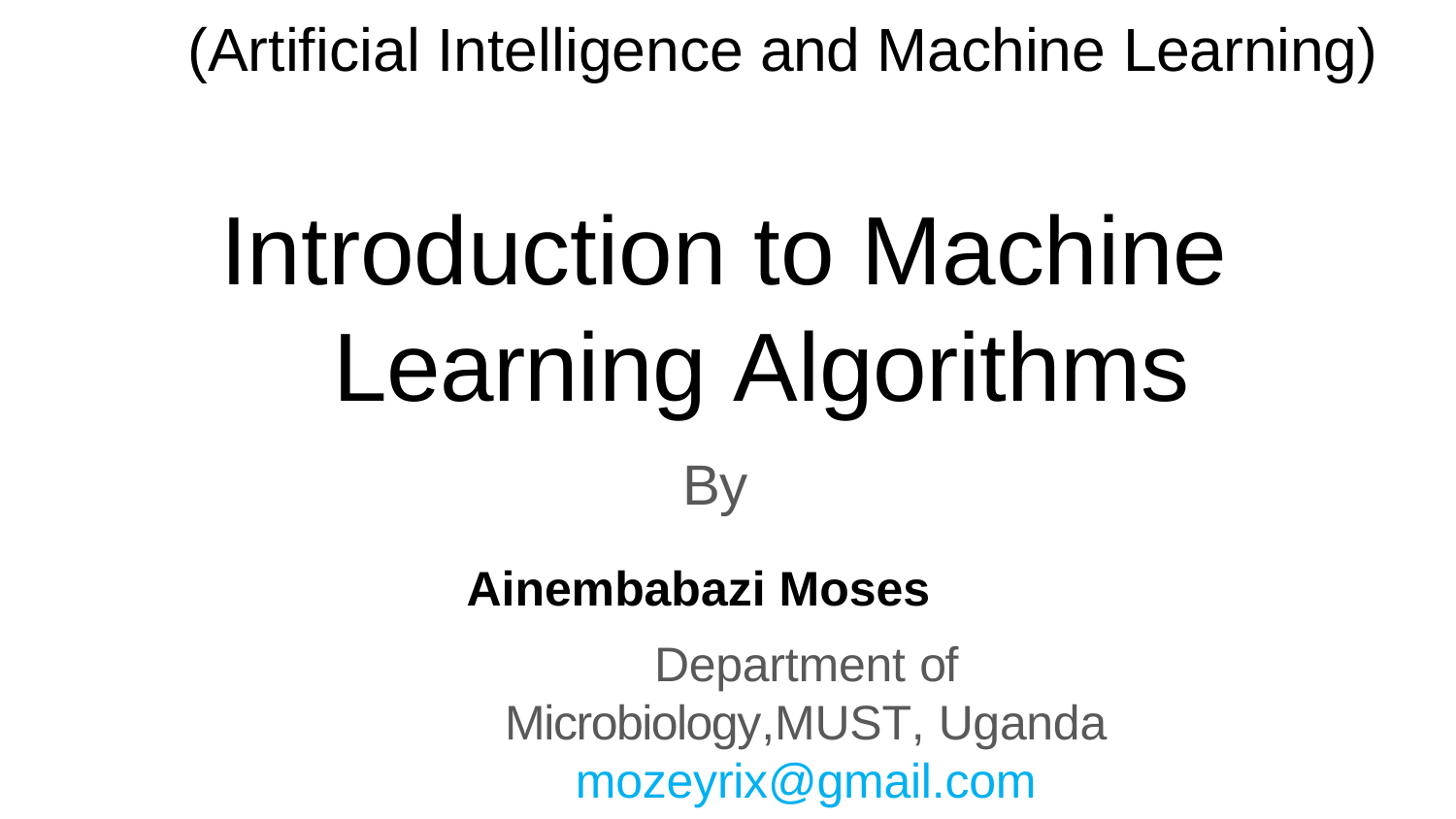

# (Artificial Intelligence and Machine Learning)
Introduction to Machine Learning Algorithms
By
Ainembabazi Moses
Department of Microbiology,MUST, Uganda mozeyrix@gmail.com